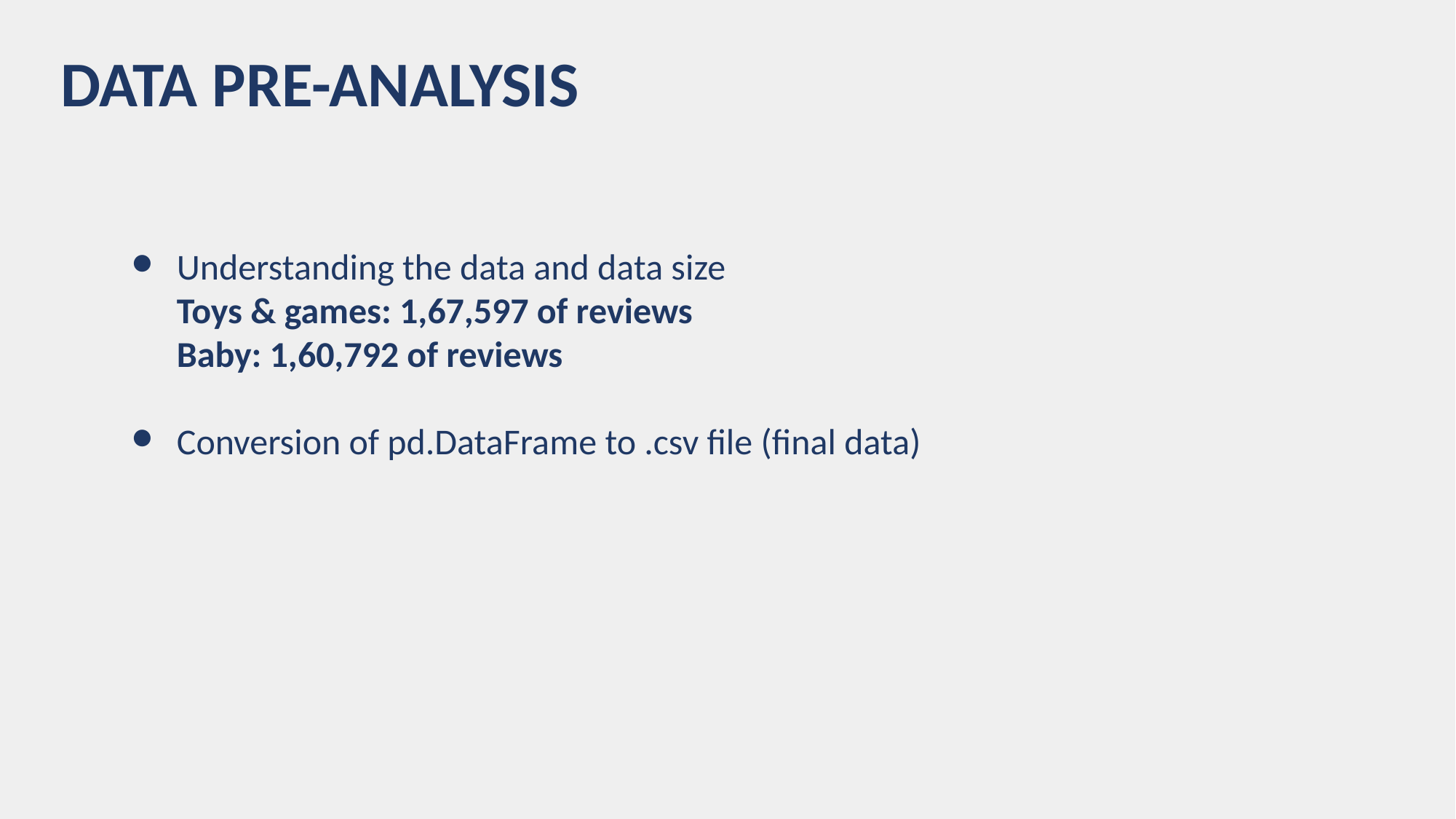

# DATA PRE-ANALYSIS
Understanding the data and data size
Toys & games: 1,67,597 of reviews
Baby: 1,60,792 of reviews

Conversion of pd.DataFrame to .csv file (final data)